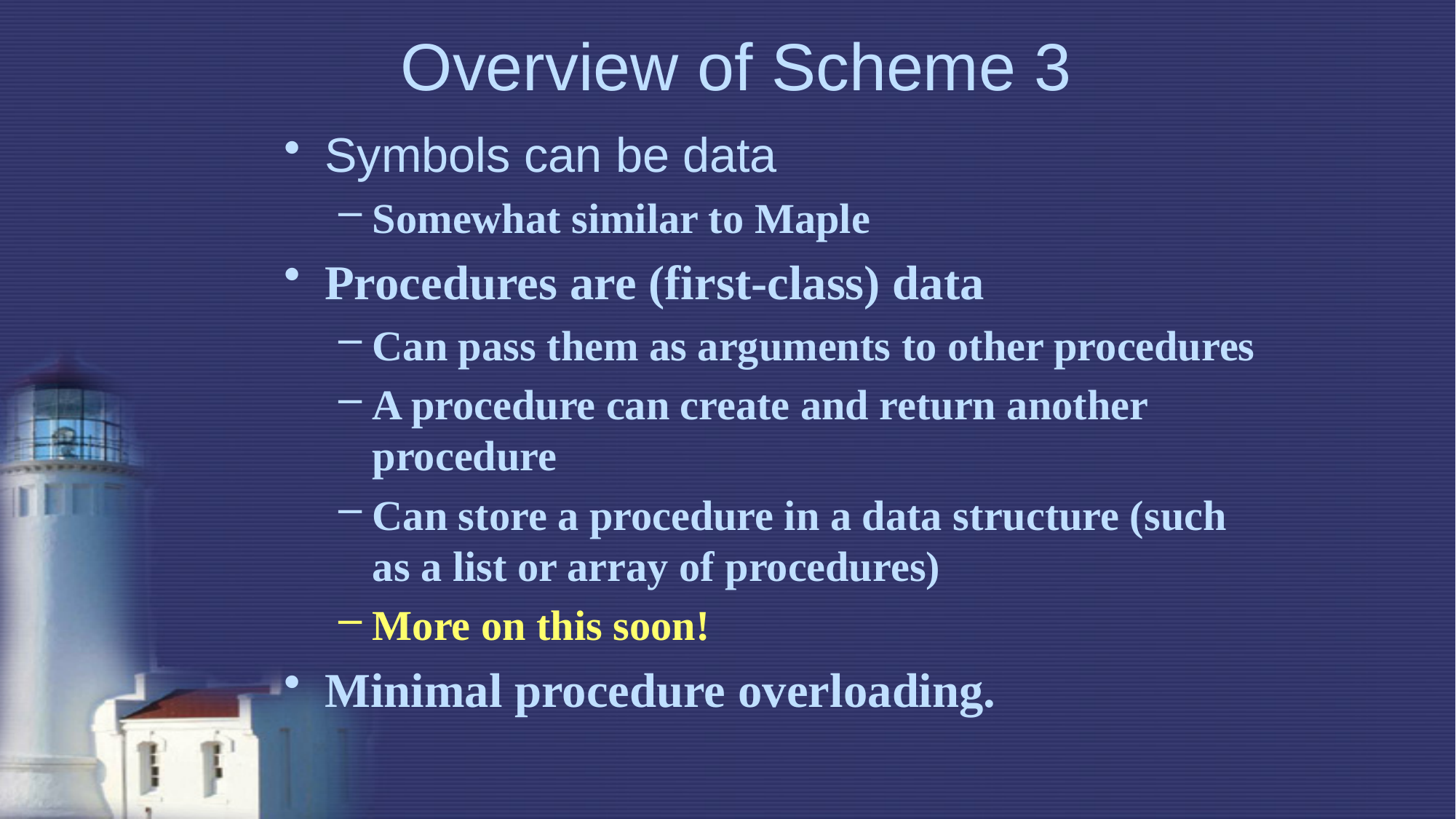

# Overview of Scheme 3
Symbols can be data
Somewhat similar to Maple
Procedures are (first-class) data
Can pass them as arguments to other procedures
A procedure can create and return another procedure
Can store a procedure in a data structure (such as a list or array of procedures)
More on this soon!
Minimal procedure overloading.